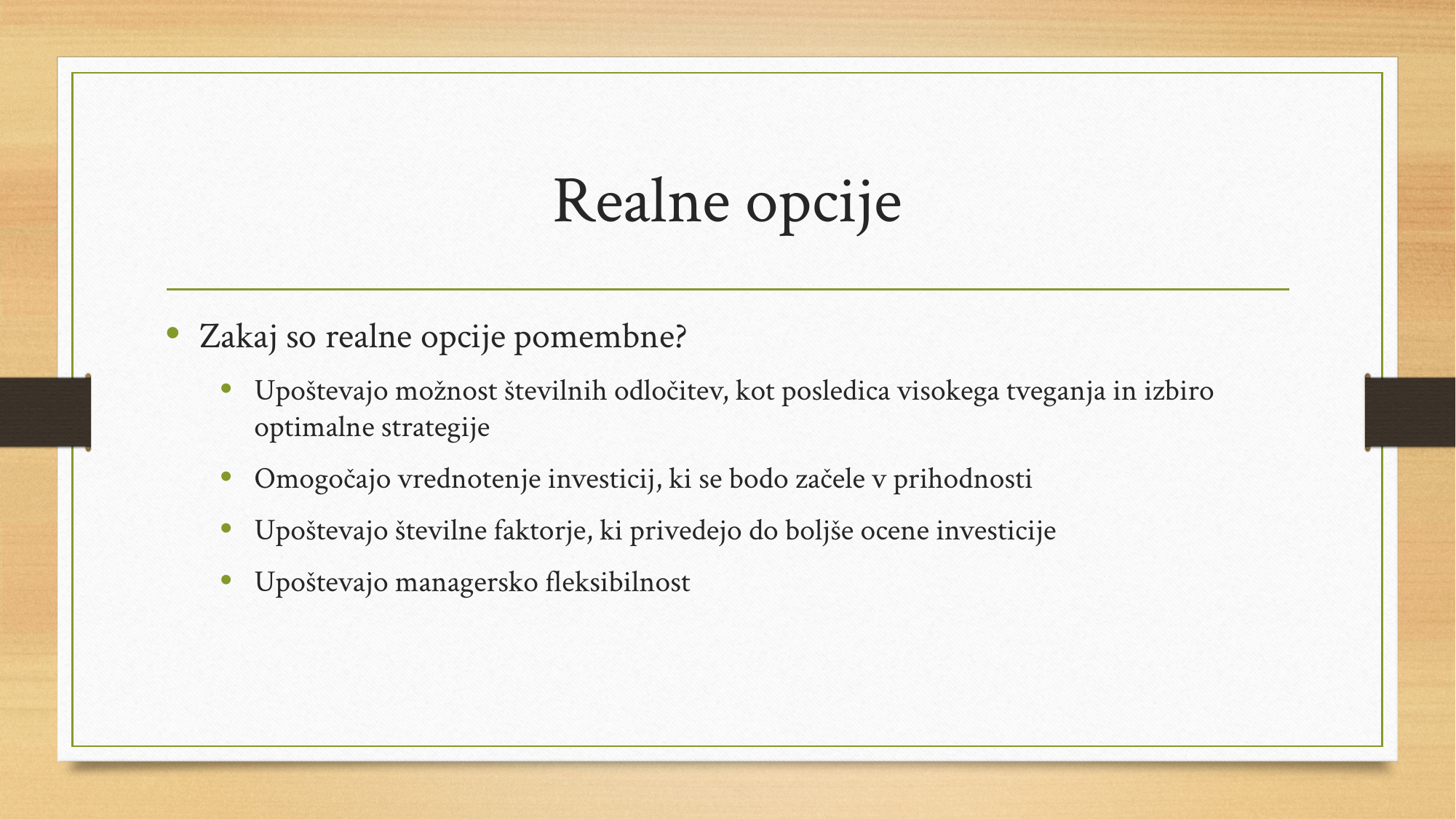

# Realne opcije
Zakaj so realne opcije pomembne?
Upoštevajo možnost številnih odločitev, kot posledica visokega tveganja in izbiro optimalne strategije
Omogočajo vrednotenje investicij, ki se bodo začele v prihodnosti
Upoštevajo številne faktorje, ki privedejo do boljše ocene investicije
Upoštevajo managersko fleksibilnost